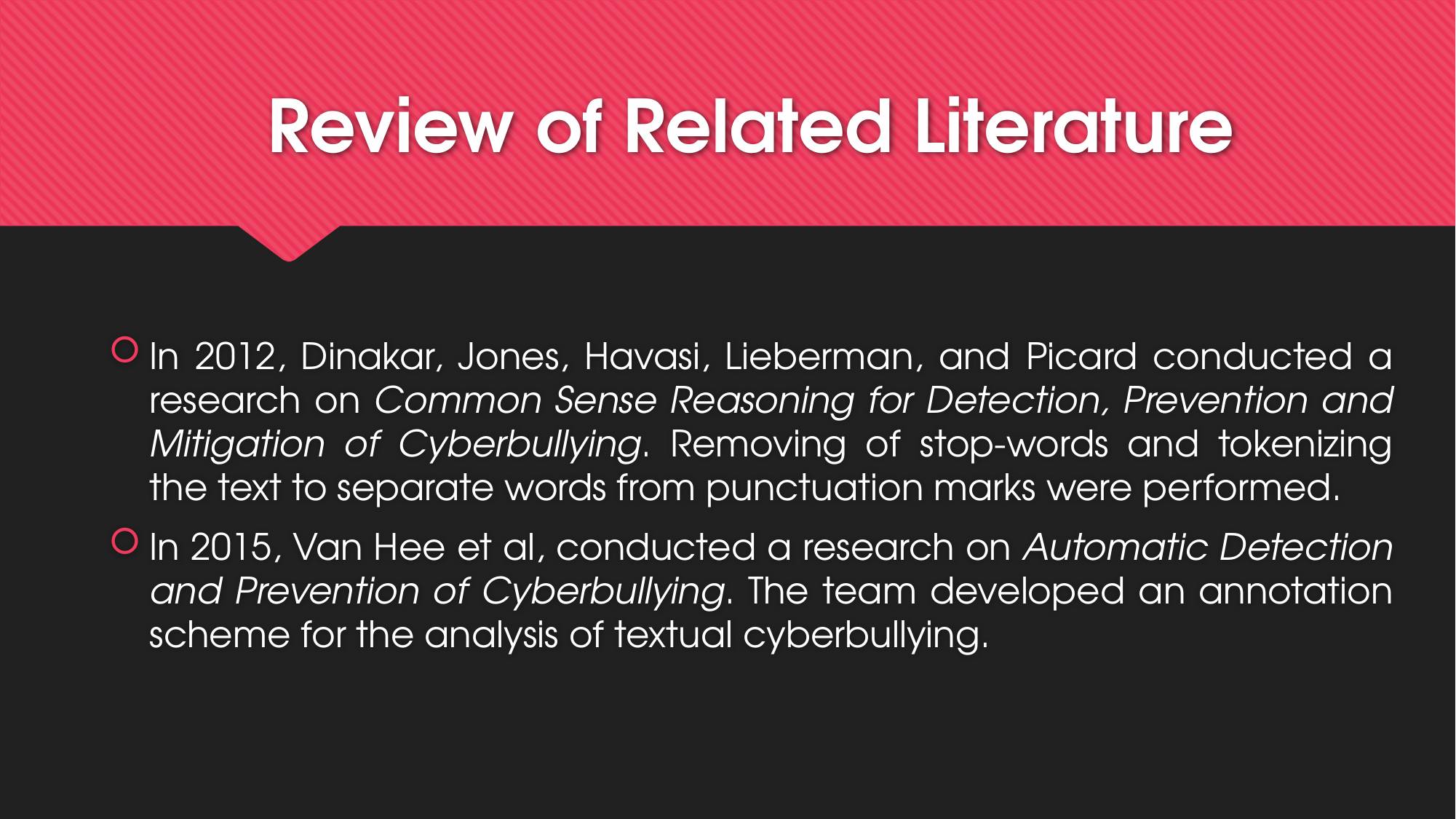

# Review of Related Literature
In 2012, Dinakar, Jones, Havasi, Lieberman, and Picard conducted a research on Common Sense Reasoning for Detection, Prevention and Mitigation of Cyberbullying. Removing of stop-words and tokenizing the text to separate words from punctuation marks were performed.
In 2015, Van Hee et al, conducted a research on Automatic Detection and Prevention of Cyberbullying. The team developed an annotation scheme for the analysis of textual cyberbullying.